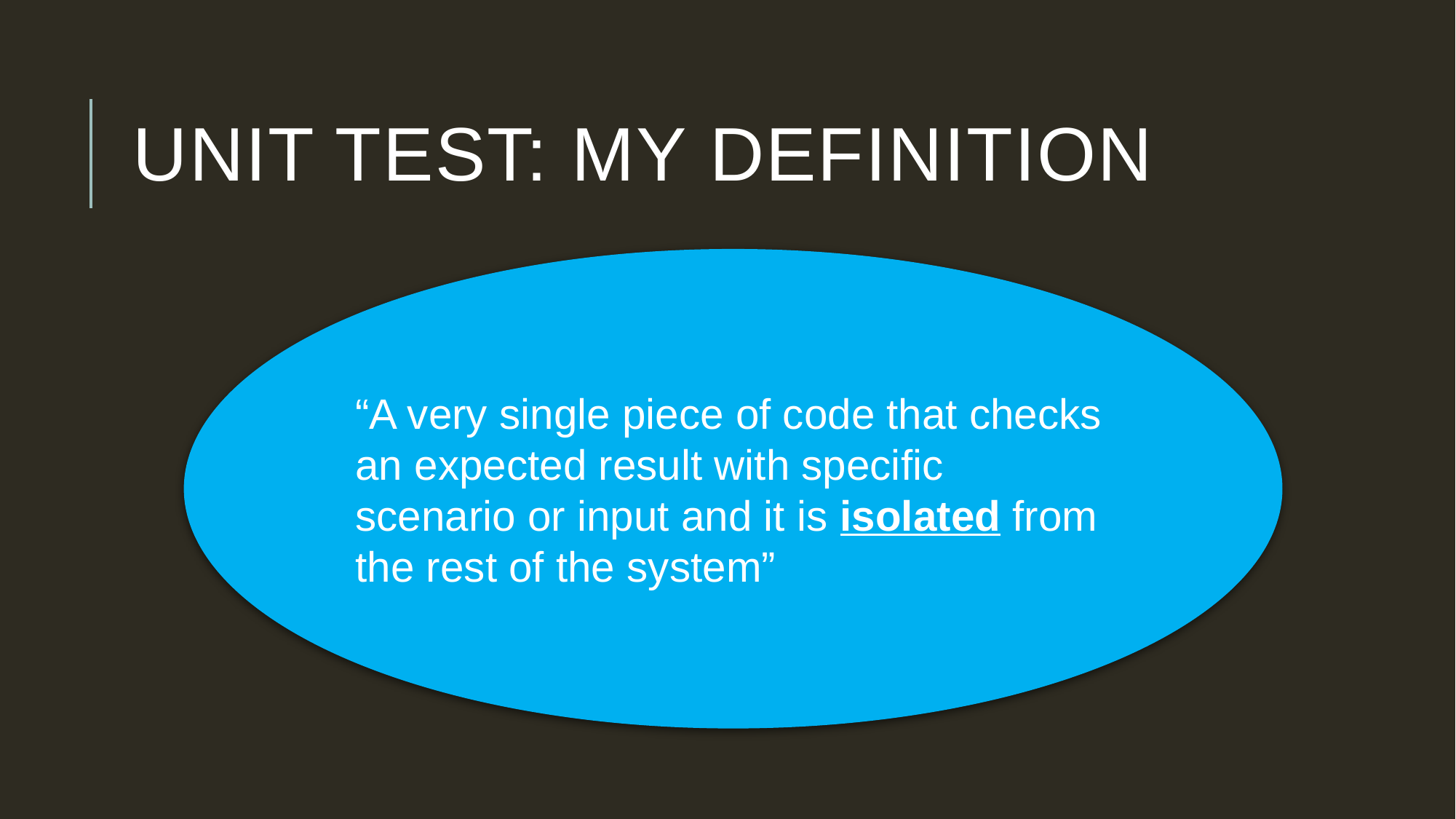

# Unit test: my definition
“A very single piece of code that checks an expected result with specific scenario or input and it is isolated from the rest of the system”